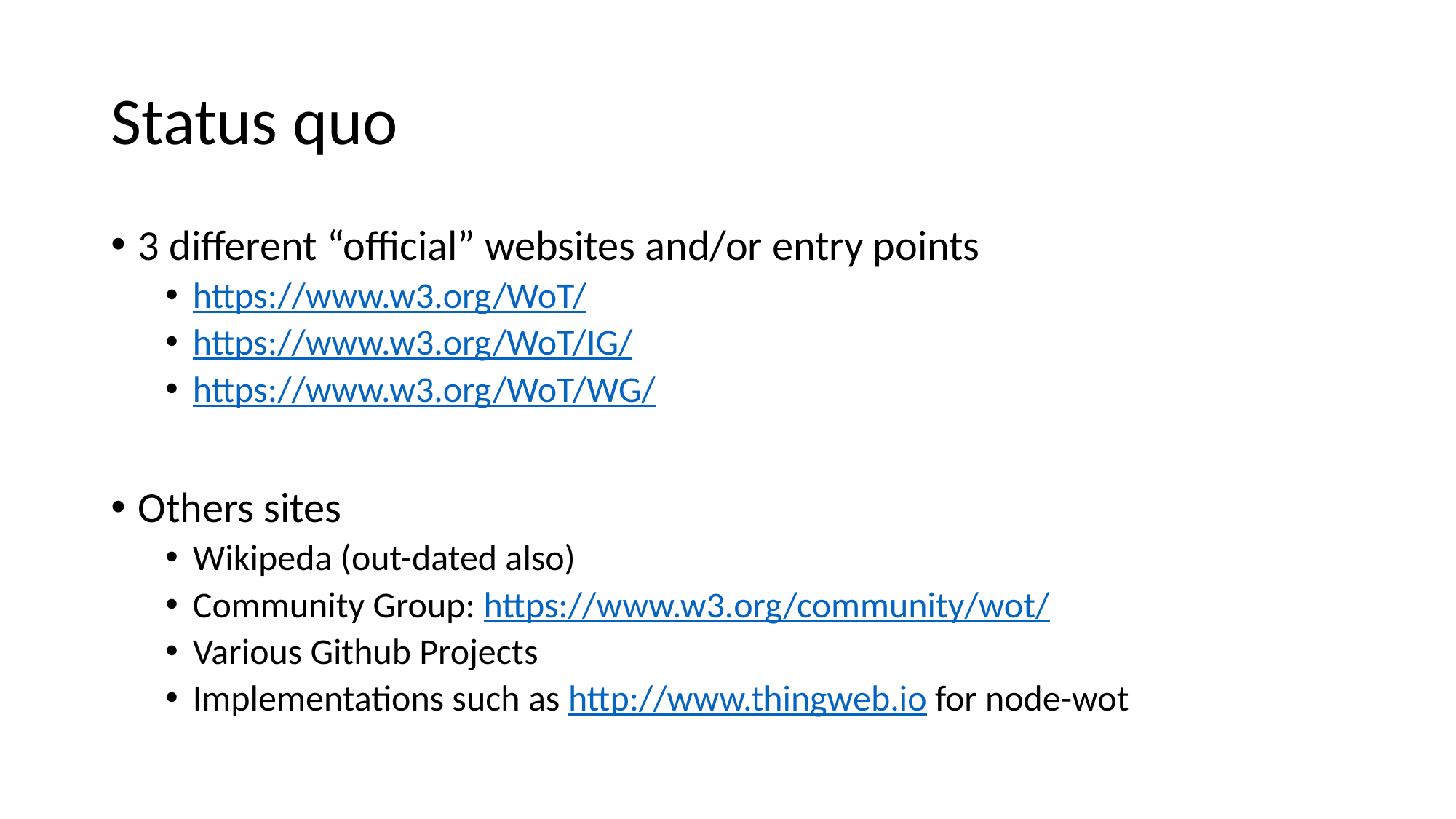

# Status quo
3 different “official” websites and/or entry points
https://www.w3.org/WoT/
https://www.w3.org/WoT/IG/
https://www.w3.org/WoT/WG/

Others sites
Wikipeda (out-dated also)
Community Group: https://www.w3.org/community/wot/
Various Github Projects
Implementations such as http://www.thingweb.io for node-wot